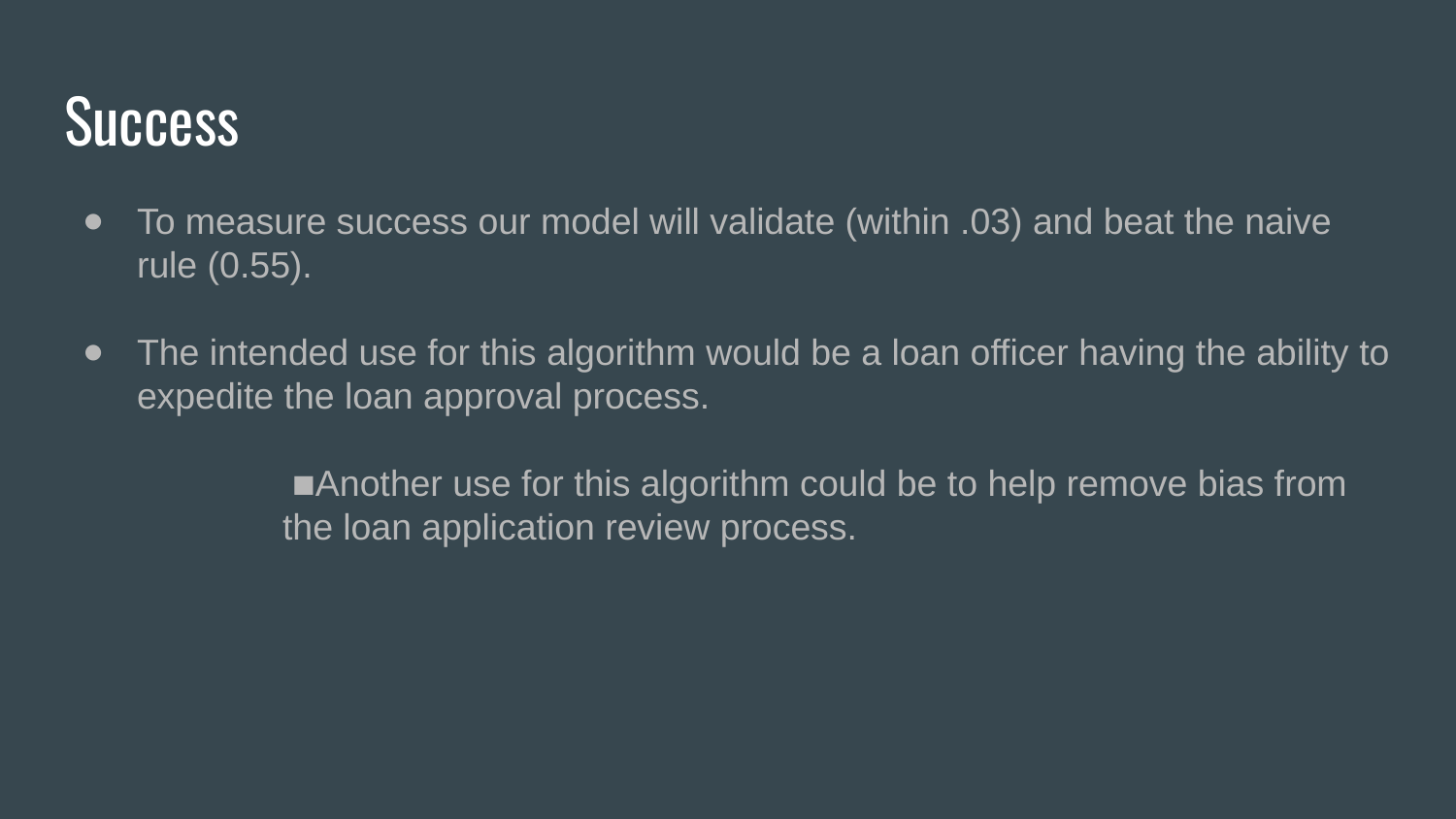

# Success
To measure success our model will validate (within .03) and beat the naive rule (0.55).

The intended use for this algorithm would be a loan officer having the ability to expedite the loan approval process.

 ⯀Another use for this algorithm could be to help remove bias from the loan application review process.